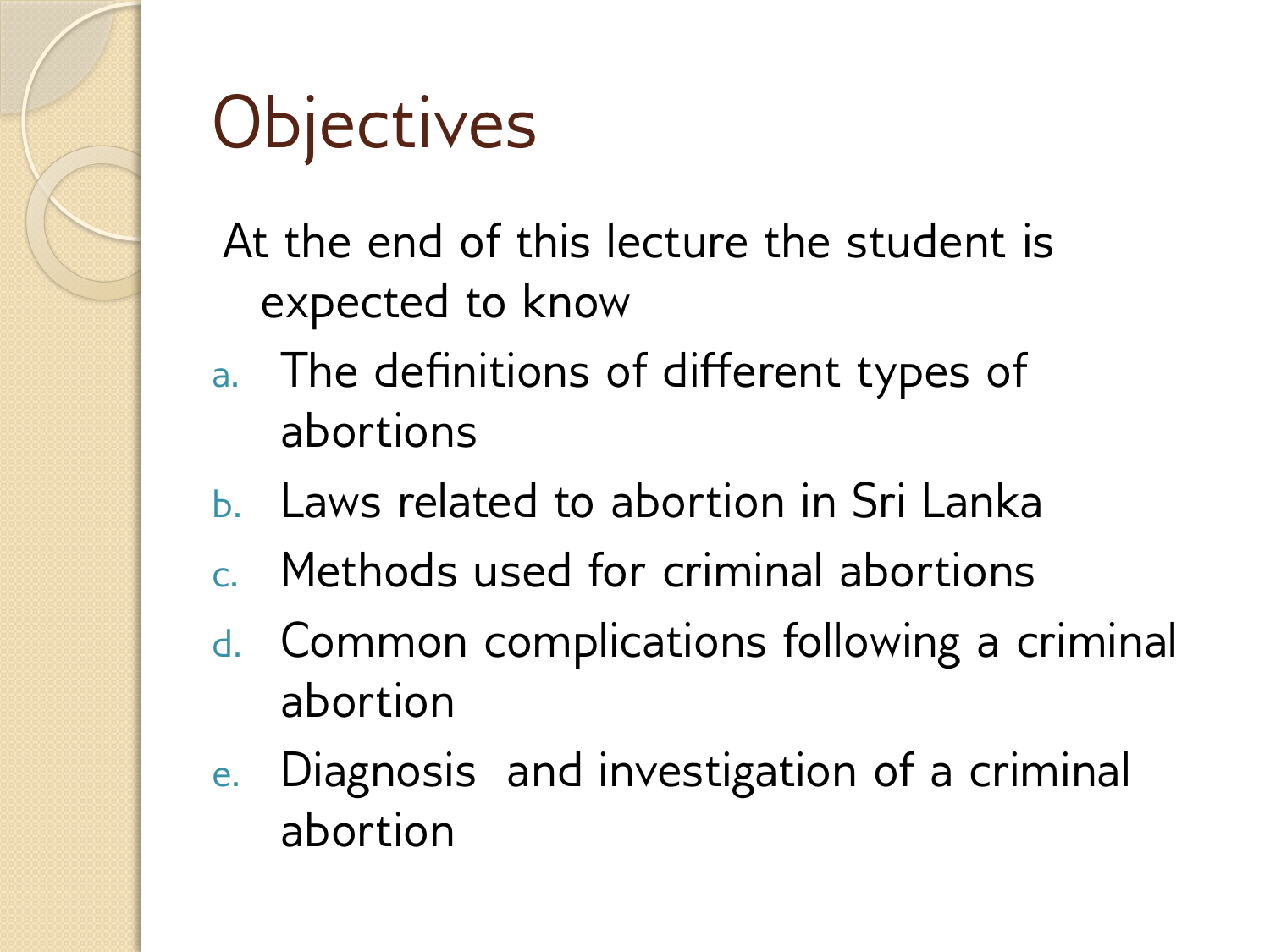

# Objectives
At the end of this lecture the student is expected to know
The definitions of different types of abortions
Laws related to abortion in Sri Lanka
Methods used for criminal abortions
Common complications following a criminal abortion
Diagnosis  and investigation of a criminal abortion